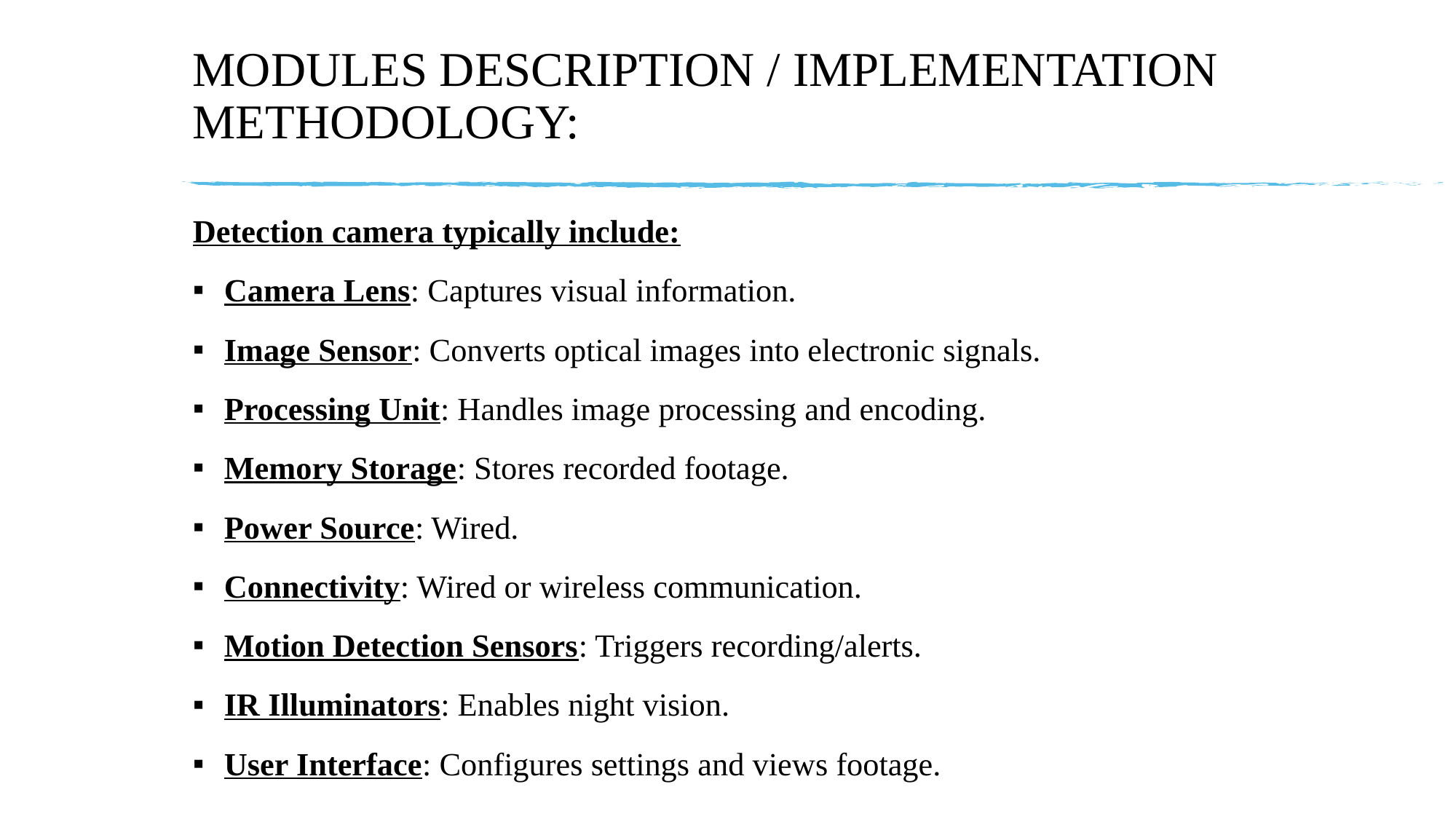

# MODULES DESCRIPTION / IMPLEMENTATION METHODOLOGY:
Detection camera typically include:
Camera Lens: Captures visual information.
Image Sensor: Converts optical images into electronic signals.
Processing Unit: Handles image processing and encoding.
Memory Storage: Stores recorded footage.
Power Source: Wired.
Connectivity: Wired or wireless communication.
Motion Detection Sensors: Triggers recording/alerts.
IR Illuminators: Enables night vision.
User Interface: Configures settings and views footage.